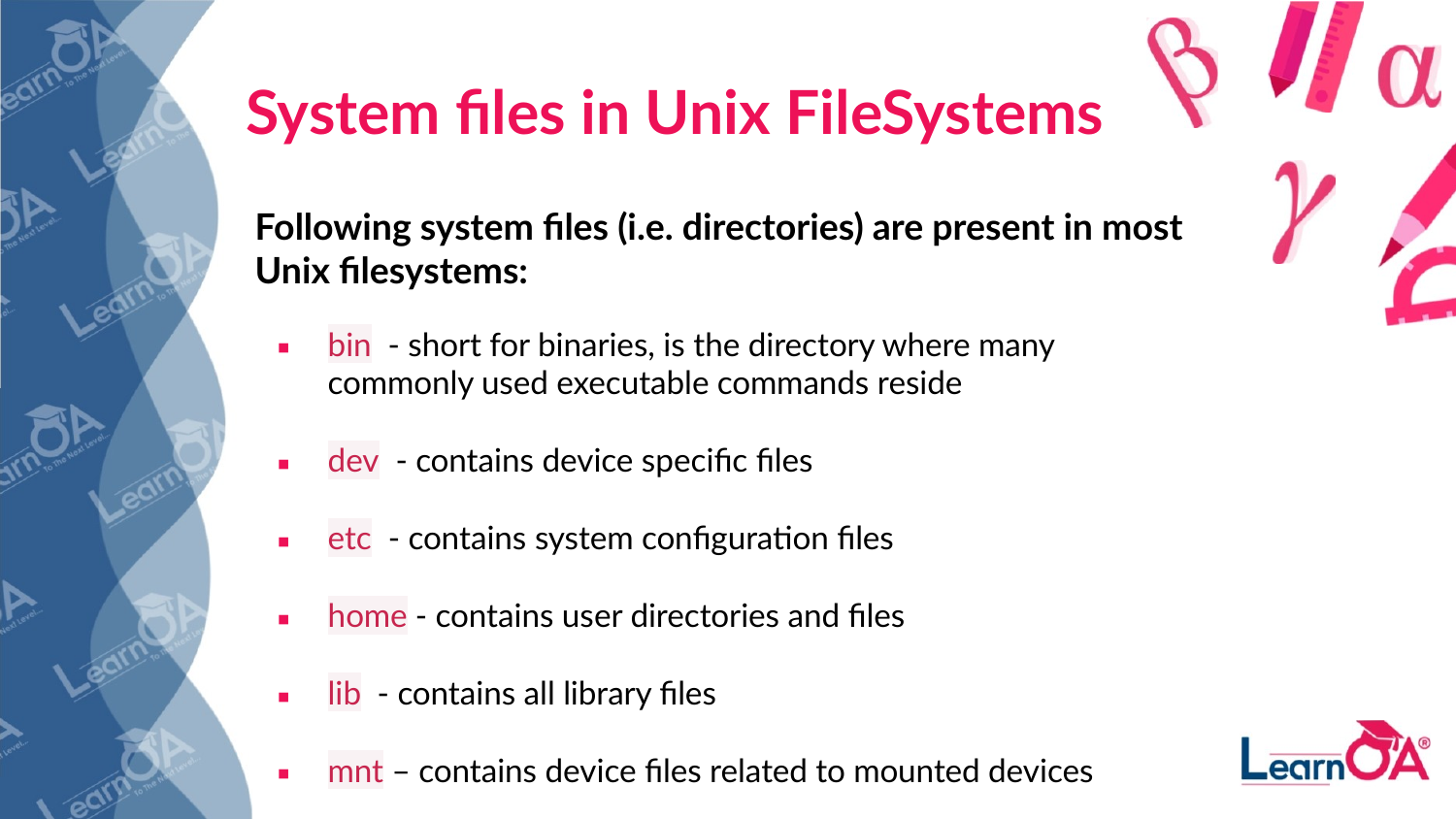

System files in Unix FileSystems
Following system files (i.e. directories) are present in most Unix filesystems:
bin  - short for binaries, is the directory where many commonly used executable commands reside

dev  - contains device specific files

etc  - contains system configuration files

home - contains user directories and files

lib  - contains all library files

mnt – contains device files related to mounted devices